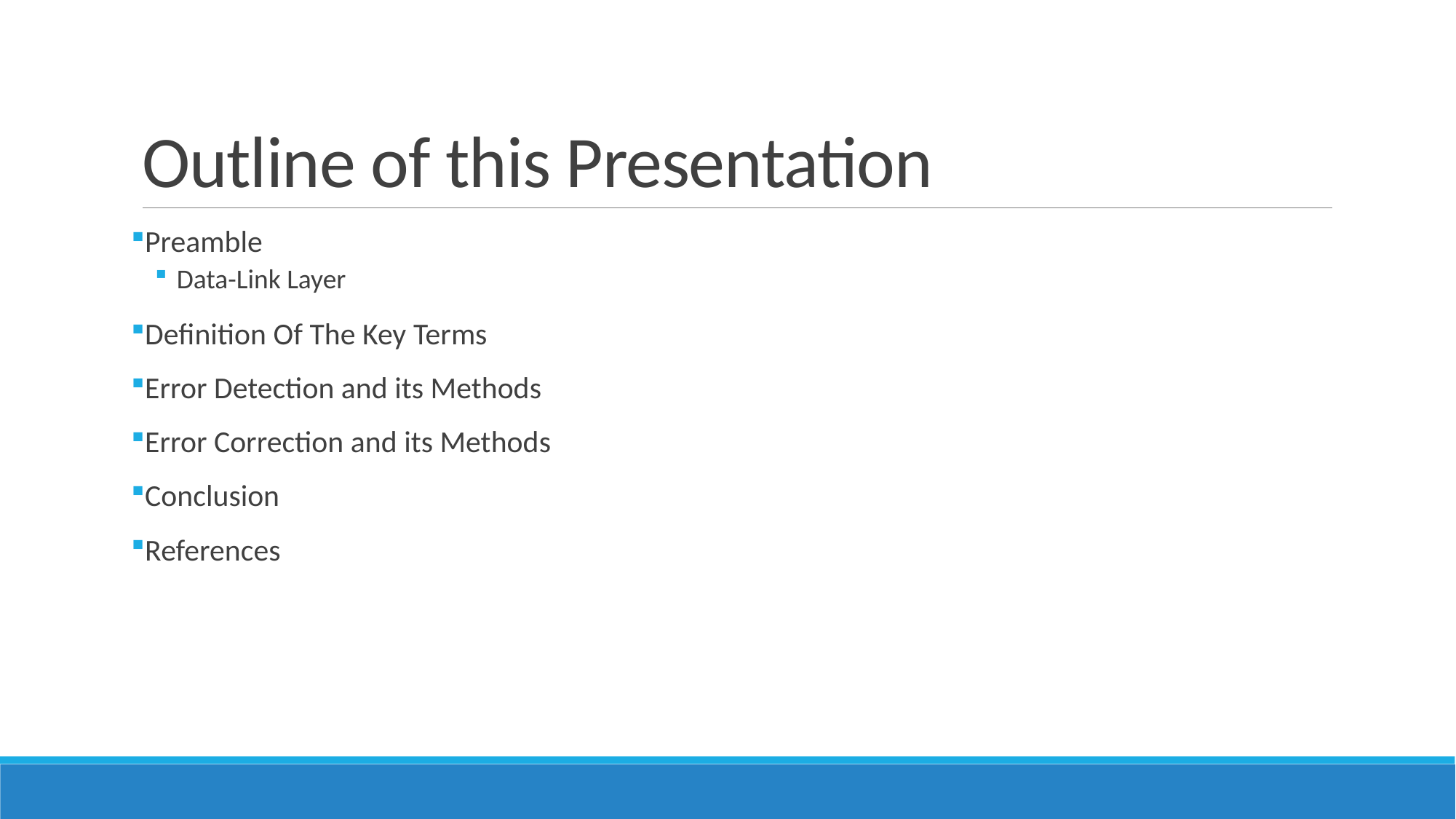

# Outline of this Presentation
Preamble
Data-Link Layer
Definition Of The Key Terms
Error Detection and its Methods
Error Correction and its Methods
Conclusion
References